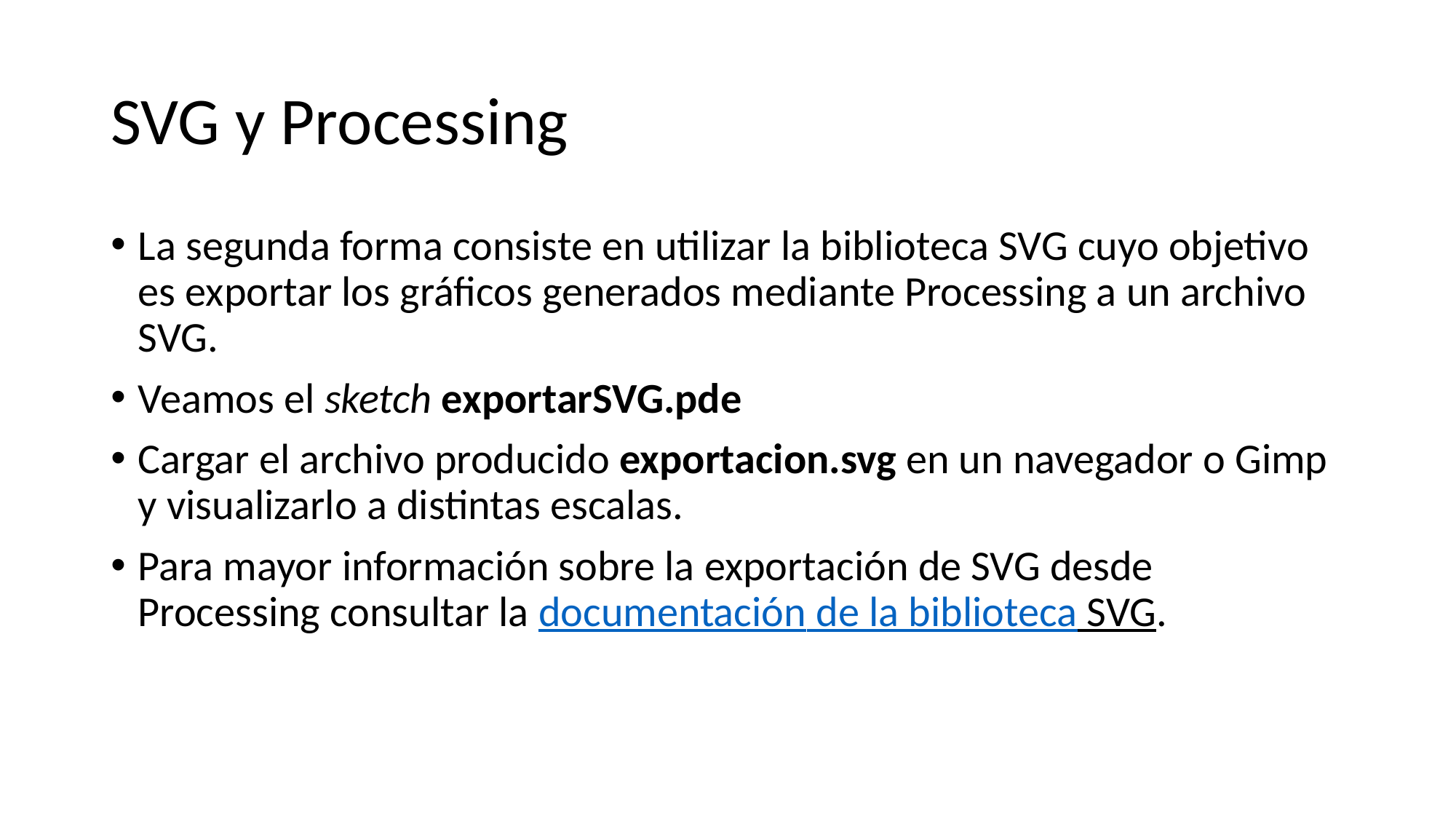

# SVG y Processing
La segunda forma consiste en utilizar la biblioteca SVG cuyo objetivo es exportar los gráficos generados mediante Processing a un archivo SVG.
Veamos el sketch exportarSVG.pde
Cargar el archivo producido exportacion.svg en un navegador o Gimp y visualizarlo a distintas escalas.
Para mayor información sobre la exportación de SVG desde Processing consultar la documentación de la biblioteca SVG.